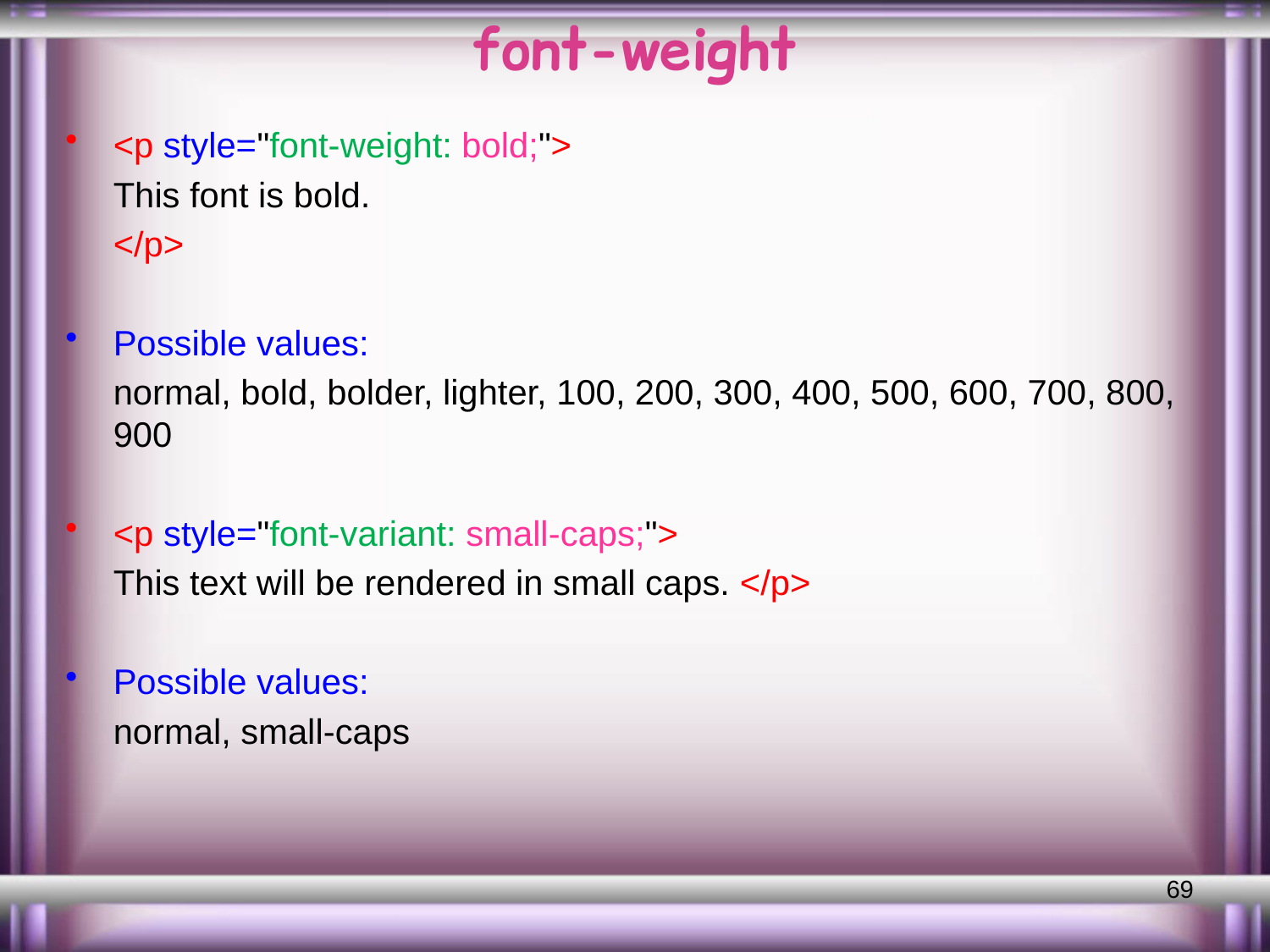

# font-weight
<p style="font-weight: bold;">
	This font is bold.
	</p>

Possible values:
	normal, bold, bolder, lighter, 100, 200, 300, 400, 500, 600, 700, 800, 900

<p style="font-variant: small-caps;">
	This text will be rendered in small caps. </p>

Possible values:
	normal, small-caps

69